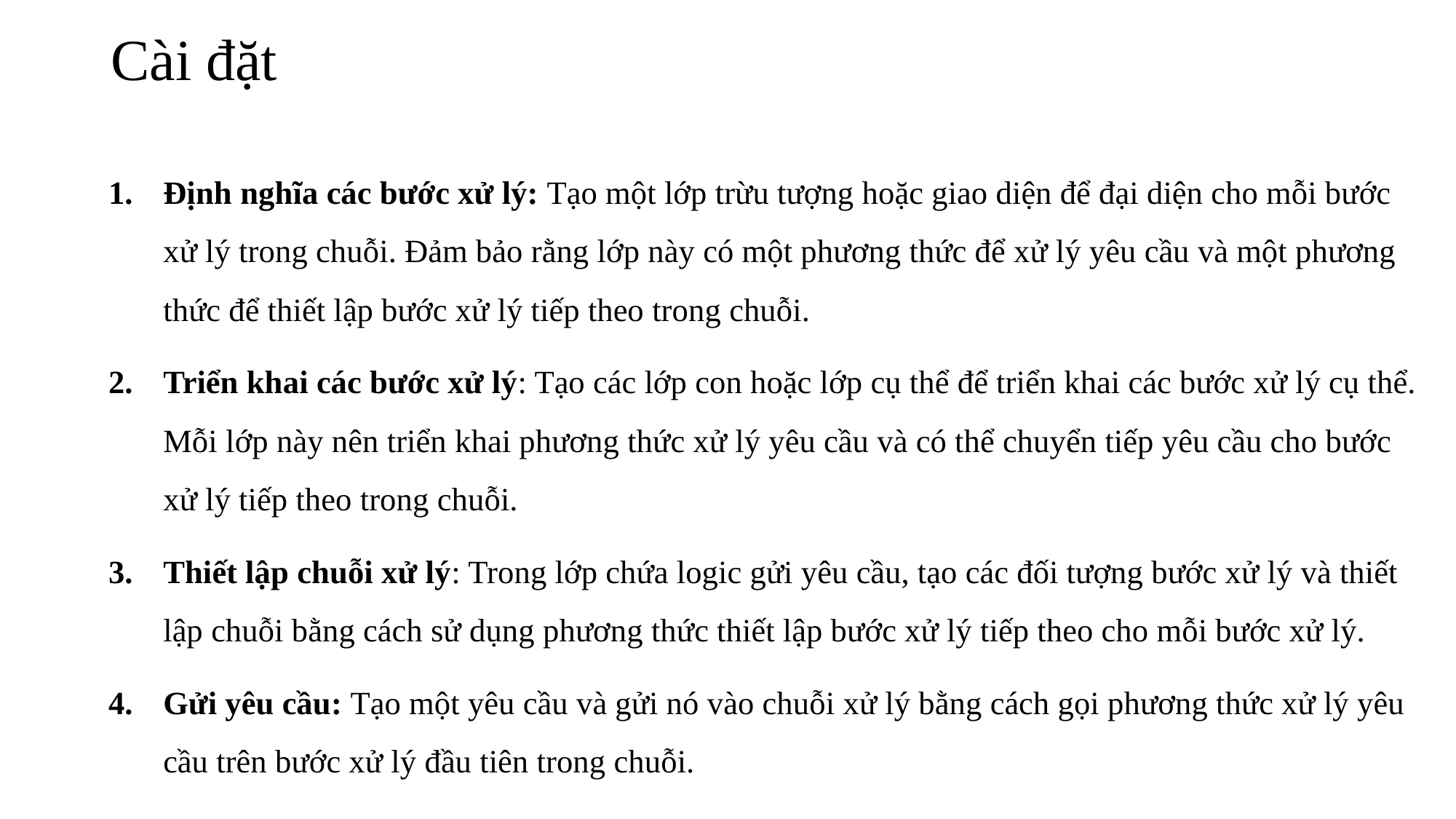

# Cài đặt
Định nghĩa các bước xử lý: Tạo một lớp trừu tượng hoặc giao diện để đại diện cho mỗi bước xử lý trong chuỗi. Đảm bảo rằng lớp này có một phương thức để xử lý yêu cầu và một phương thức để thiết lập bước xử lý tiếp theo trong chuỗi.
Triển khai các bước xử lý: Tạo các lớp con hoặc lớp cụ thể để triển khai các bước xử lý cụ thể. Mỗi lớp này nên triển khai phương thức xử lý yêu cầu và có thể chuyển tiếp yêu cầu cho bước xử lý tiếp theo trong chuỗi.
Thiết lập chuỗi xử lý: Trong lớp chứa logic gửi yêu cầu, tạo các đối tượng bước xử lý và thiết lập chuỗi bằng cách sử dụng phương thức thiết lập bước xử lý tiếp theo cho mỗi bước xử lý.
Gửi yêu cầu: Tạo một yêu cầu và gửi nó vào chuỗi xử lý bằng cách gọi phương thức xử lý yêu cầu trên bước xử lý đầu tiên trong chuỗi.